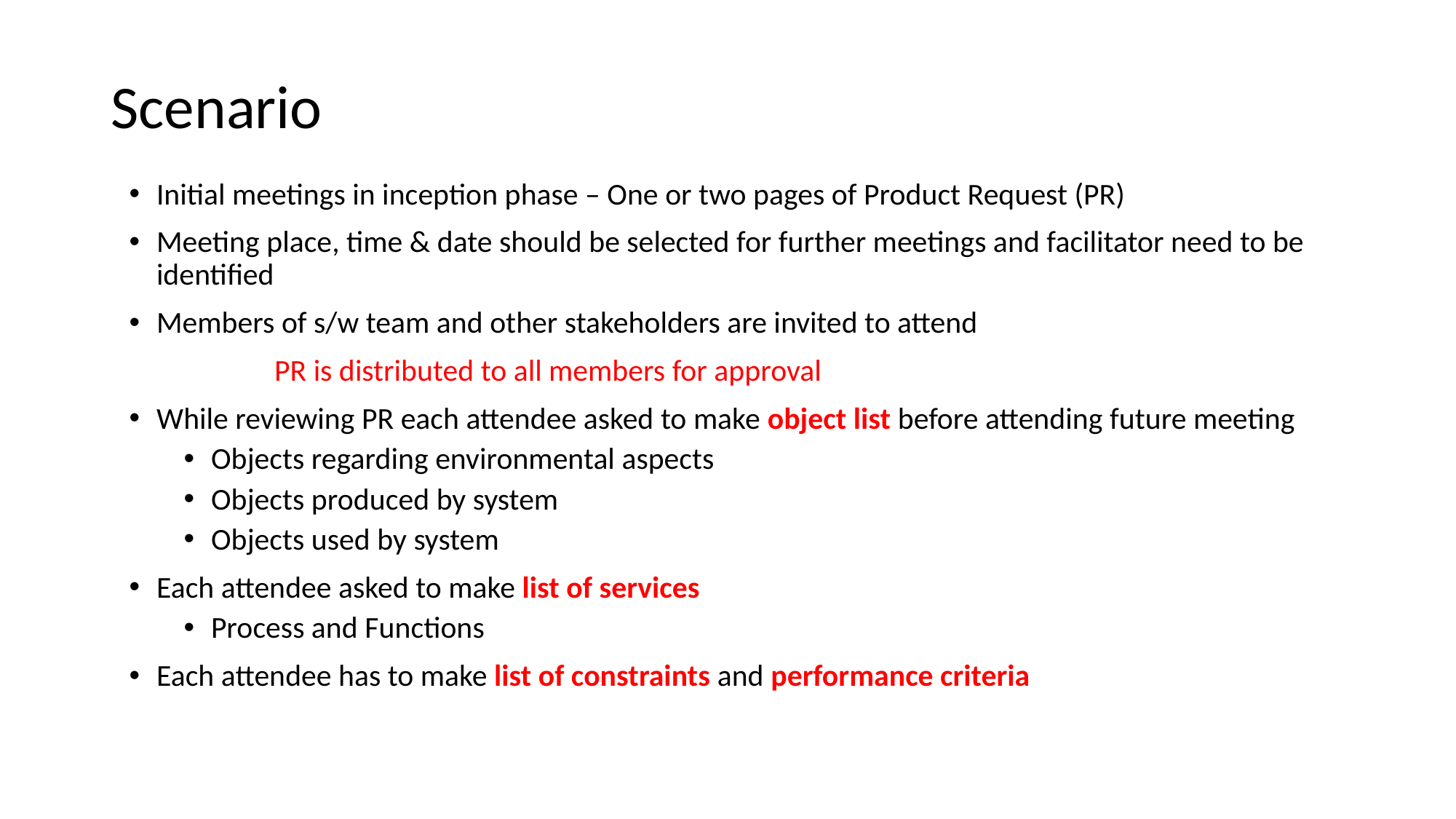

# Scenario
Initial meetings in inception phase – One or two pages of Product Request (PR)
Meeting place, time & date should be selected for further meetings and facilitator need to be identified
Members of s/w team and other stakeholders are invited to attend
                     PR is distributed to all members for approval
While reviewing PR each attendee asked to make object list before attending future meeting
Objects regarding environmental aspects
Objects produced by system
Objects used by system
Each attendee asked to make list of services
Process and Functions
Each attendee has to make list of constraints and performance criteria